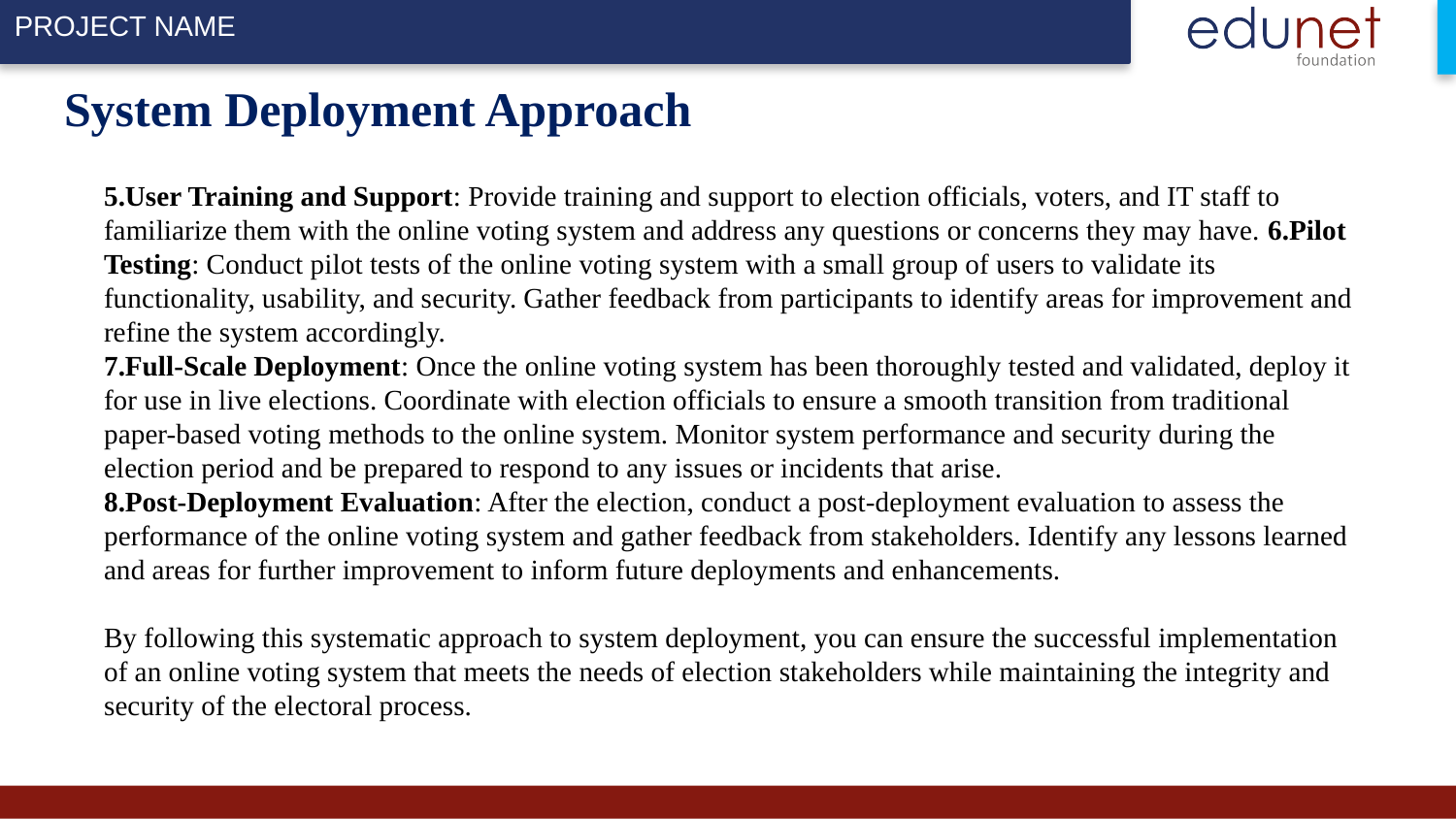

# System Deployment Approach
5.User Training and Support: Provide training and support to election officials, voters, and IT staff to familiarize them with the online voting system and address any questions or concerns they may have. 6.Pilot Testing: Conduct pilot tests of the online voting system with a small group of users to validate its functionality, usability, and security. Gather feedback from participants to identify areas for improvement and refine the system accordingly.
7.Full-Scale Deployment: Once the online voting system has been thoroughly tested and validated, deploy it for use in live elections. Coordinate with election officials to ensure a smooth transition from traditional paper-based voting methods to the online system. Monitor system performance and security during the election period and be prepared to respond to any issues or incidents that arise.
8.Post-Deployment Evaluation: After the election, conduct a post-deployment evaluation to assess the performance of the online voting system and gather feedback from stakeholders. Identify any lessons learned and areas for further improvement to inform future deployments and enhancements.

By following this systematic approach to system deployment, you can ensure the successful implementation of an online voting system that meets the needs of election stakeholders while maintaining the integrity and security of the electoral process.